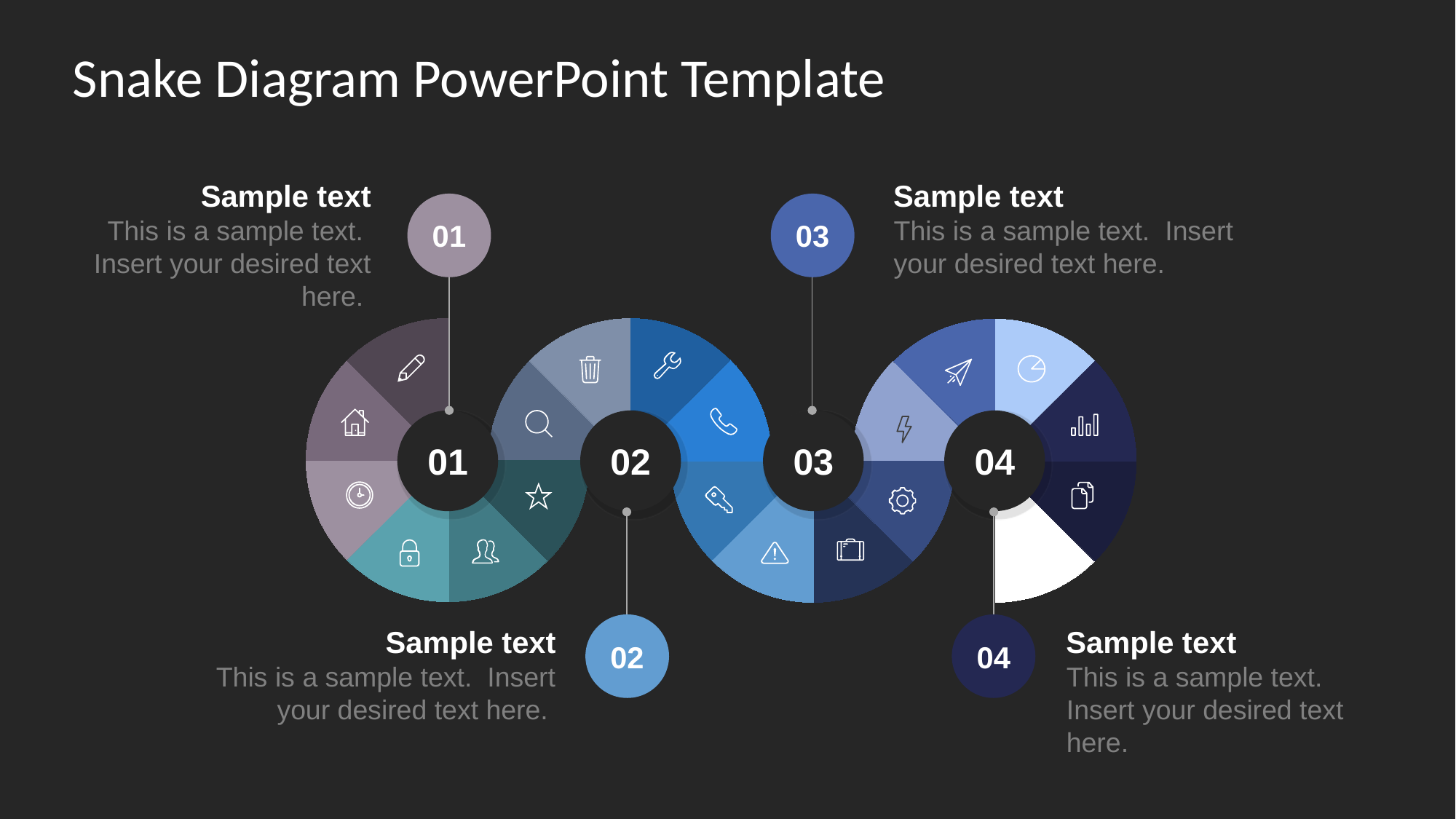

# Snake Diagram PowerPoint Template
Sample text
This is a sample text.  Insert your desired text here.
Sample text
This is a sample text.  Insert your desired text here.
01
03

01
02
03
04

02
04
Sample text
This is a sample text.  Insert your desired text here.
Sample text
This is a sample text.  Insert your desired text here.